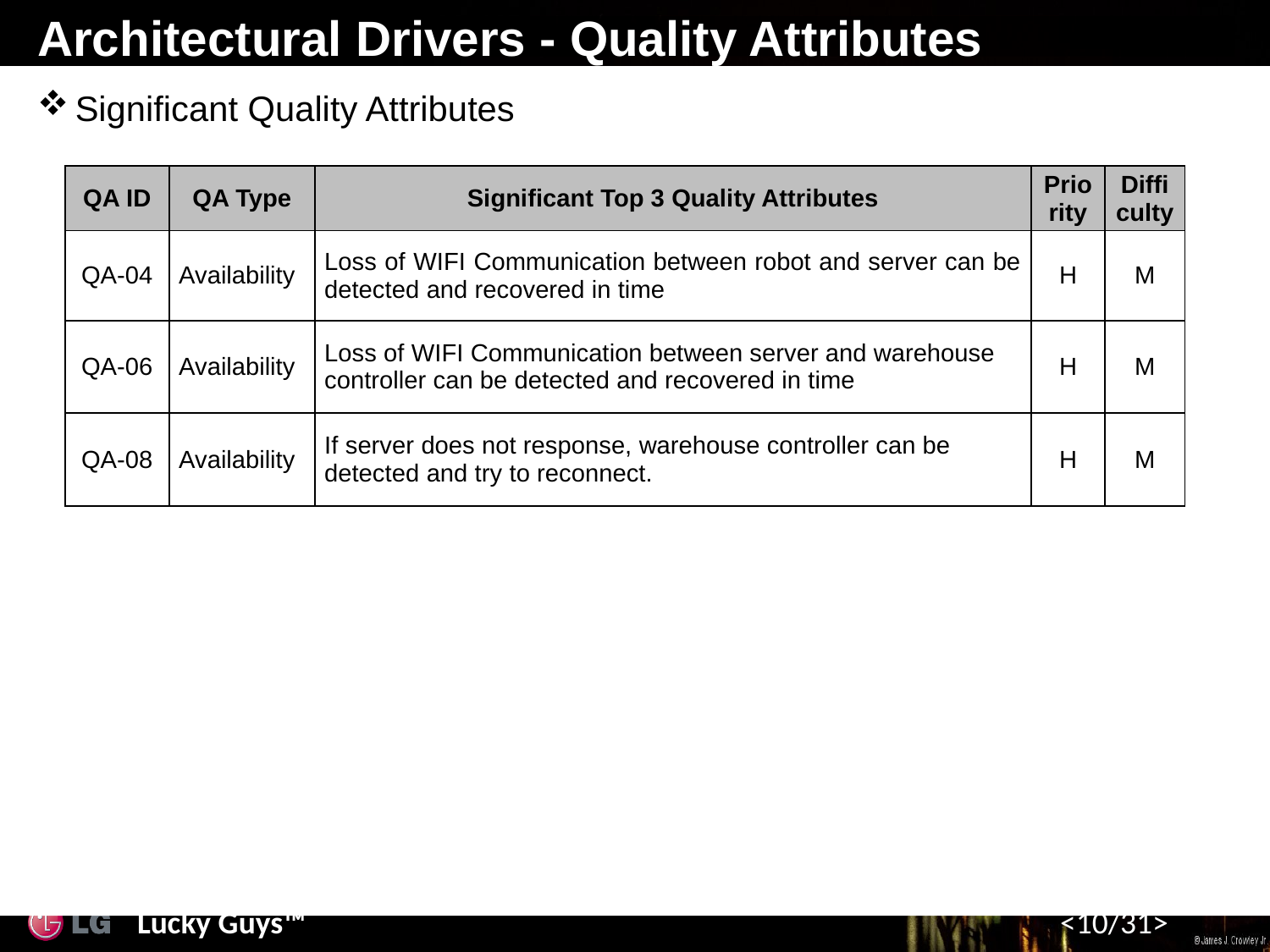

# Architectural Drivers - Quality Attributes
Significant Quality Attributes
| QA ID | QA Type | Significant Top 3 Quality Attributes | Priority | Difficulty |
| --- | --- | --- | --- | --- |
| QA-04 | Availability | Loss of WIFI Communication between robot and server can be detected and recovered in time | H | M |
| QA-06 | Availability | Loss of WIFI Communication between server and warehouse controller can be detected and recovered in time | H | M |
| QA-08 | Availability | If server does not response, warehouse controller can be detected and try to reconnect. | H | M |